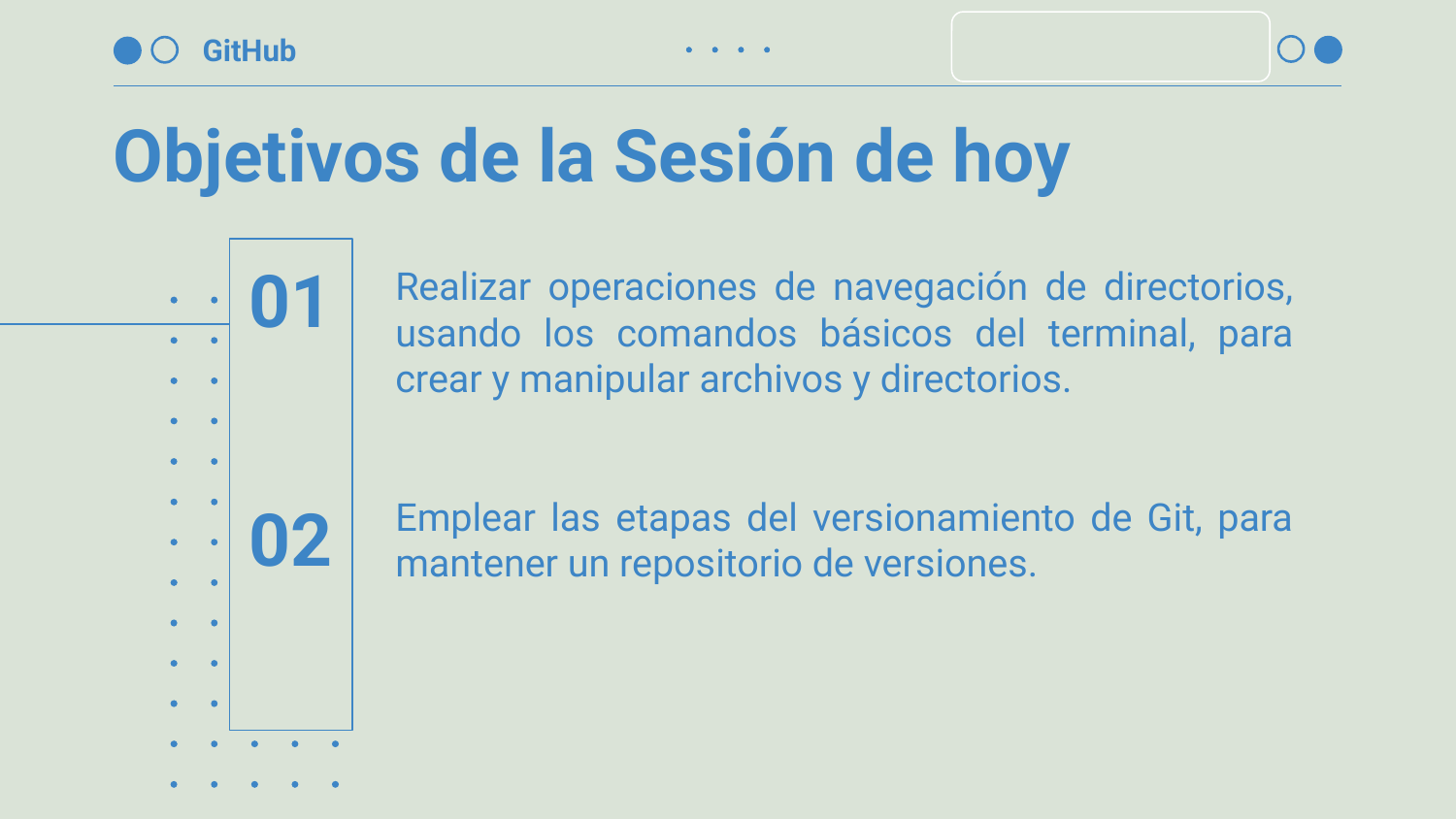

Objetivos de la Sesión de hoy

# 01
Realizar operaciones de navegación de directorios, usando los comandos básicos del terminal, para crear y manipular archivos y directorios.

Emplear las etapas del versionamiento de Git, para mantener un repositorio de versiones.

02